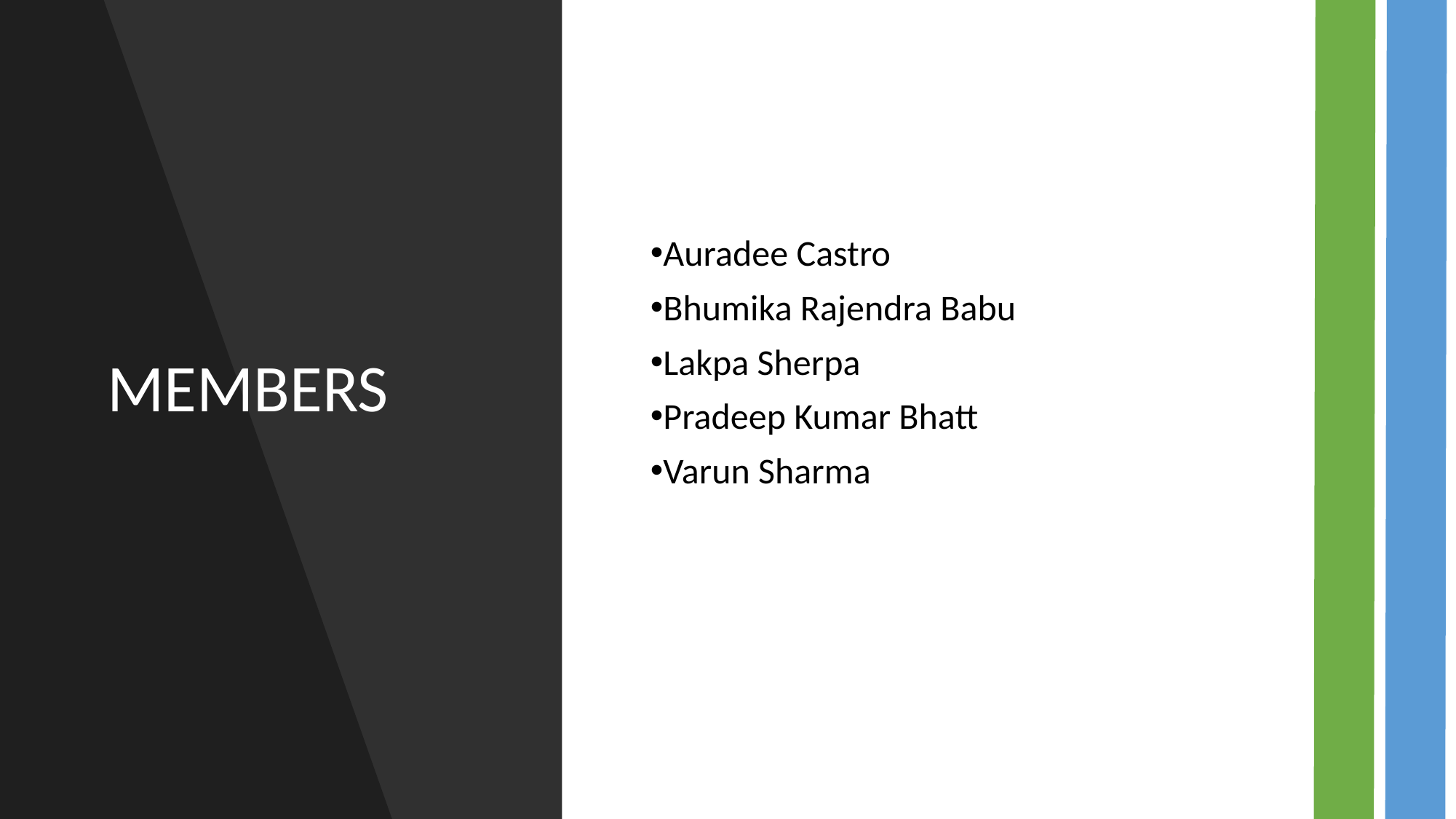

# MEMBERS
Auradee Castro
Bhumika Rajendra Babu
Lakpa Sherpa
Pradeep Kumar Bhatt
Varun Sharma